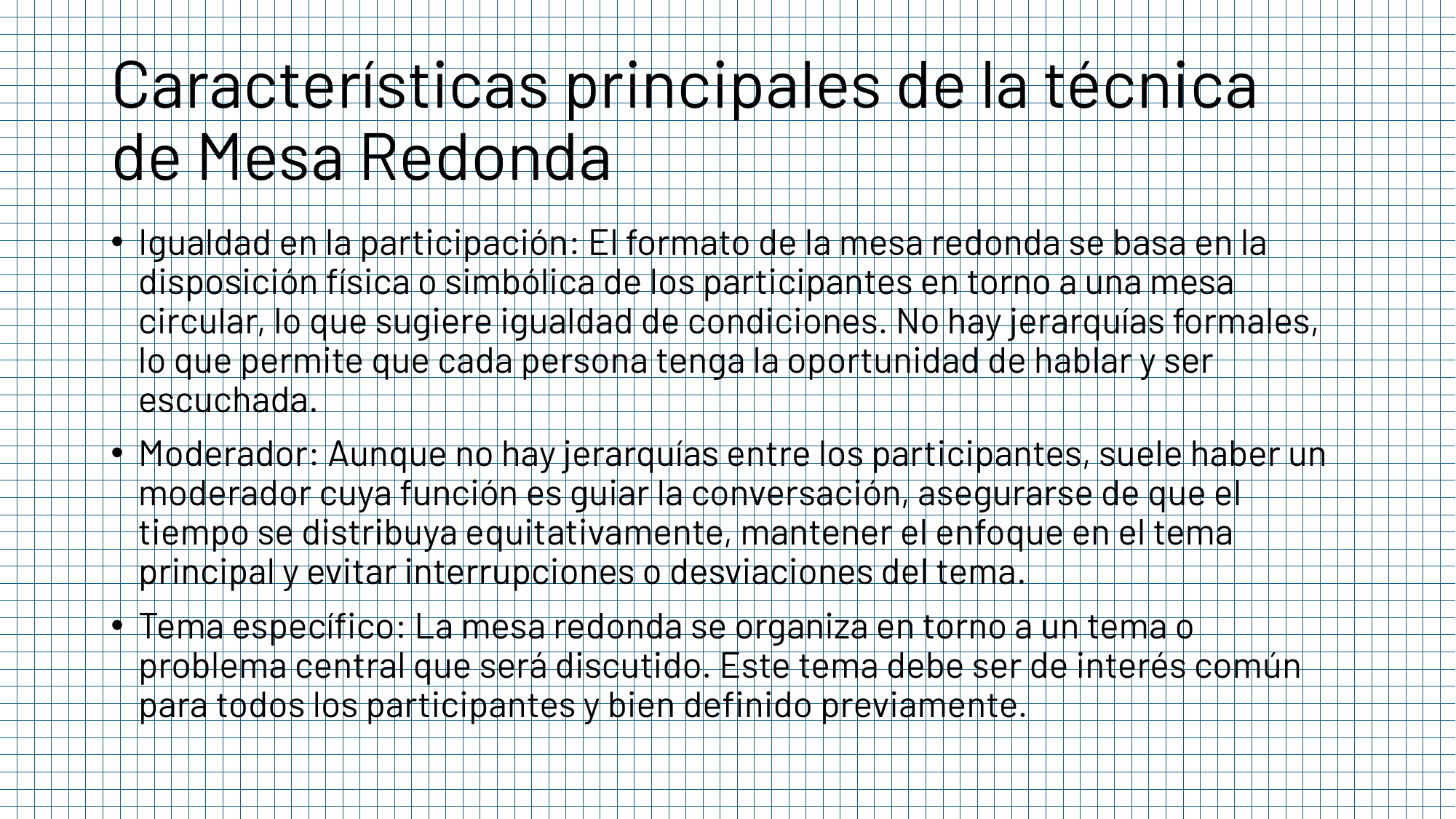

# Características principales de la técnica de Mesa Redonda
Igualdad en la participación: El formato de la mesa redonda se basa en la disposición física o simbólica de los participantes en torno a una mesa circular, lo que sugiere igualdad de condiciones. No hay jerarquías formales, lo que permite que cada persona tenga la oportunidad de hablar y ser escuchada.
Moderador: Aunque no hay jerarquías entre los participantes, suele haber un moderador cuya función es guiar la conversación, asegurarse de que el tiempo se distribuya equitativamente, mantener el enfoque en el tema principal y evitar interrupciones o desviaciones del tema.
Tema específico: La mesa redonda se organiza en torno a un tema o problema central que será discutido. Este tema debe ser de interés común para todos los participantes y bien definido previamente.